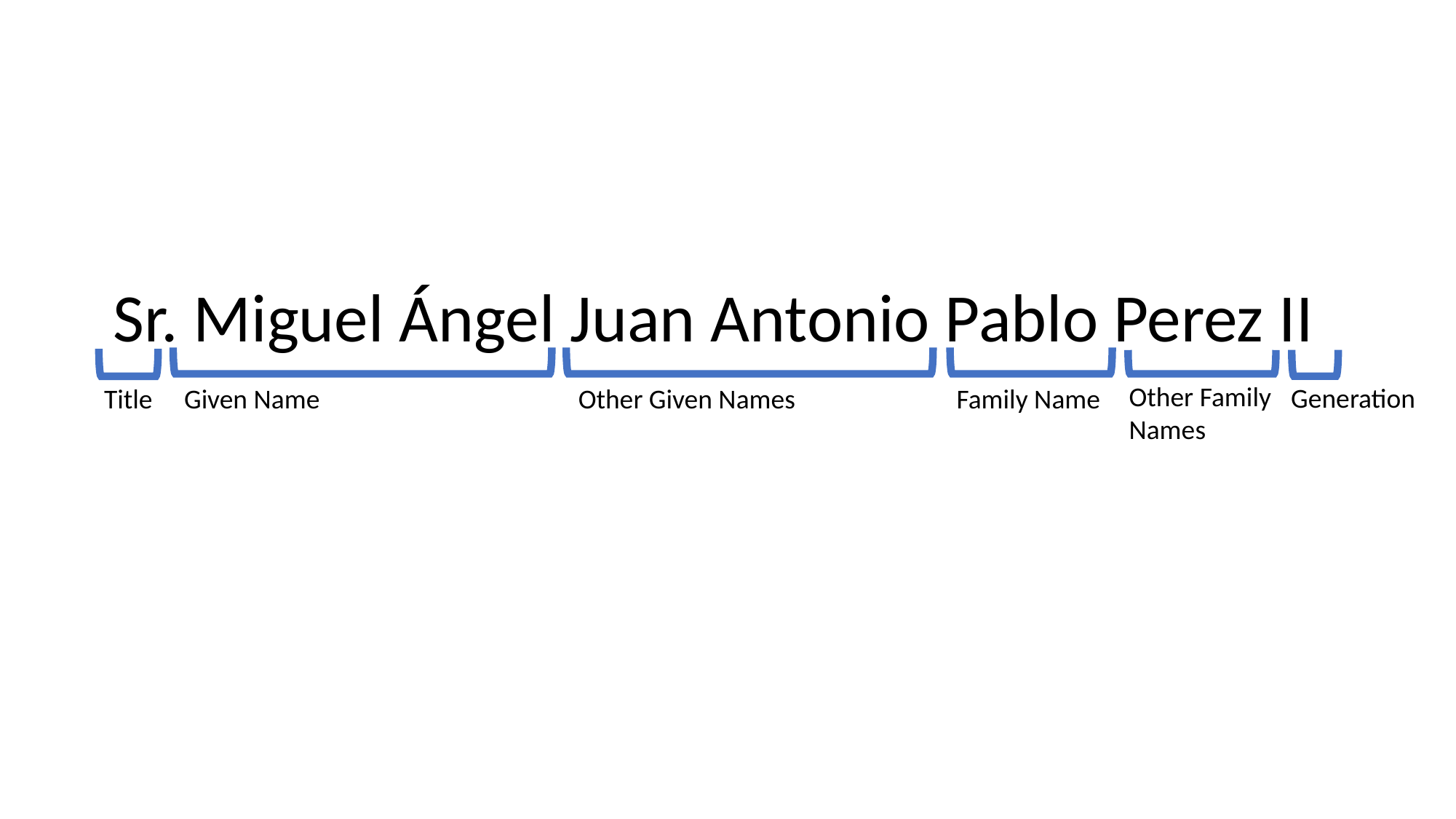

Sr. Miguel Ángel Juan Antonio Pablo Perez II

Other Family Names
Generation
Title
Given Name
Other Given Names
Family Name